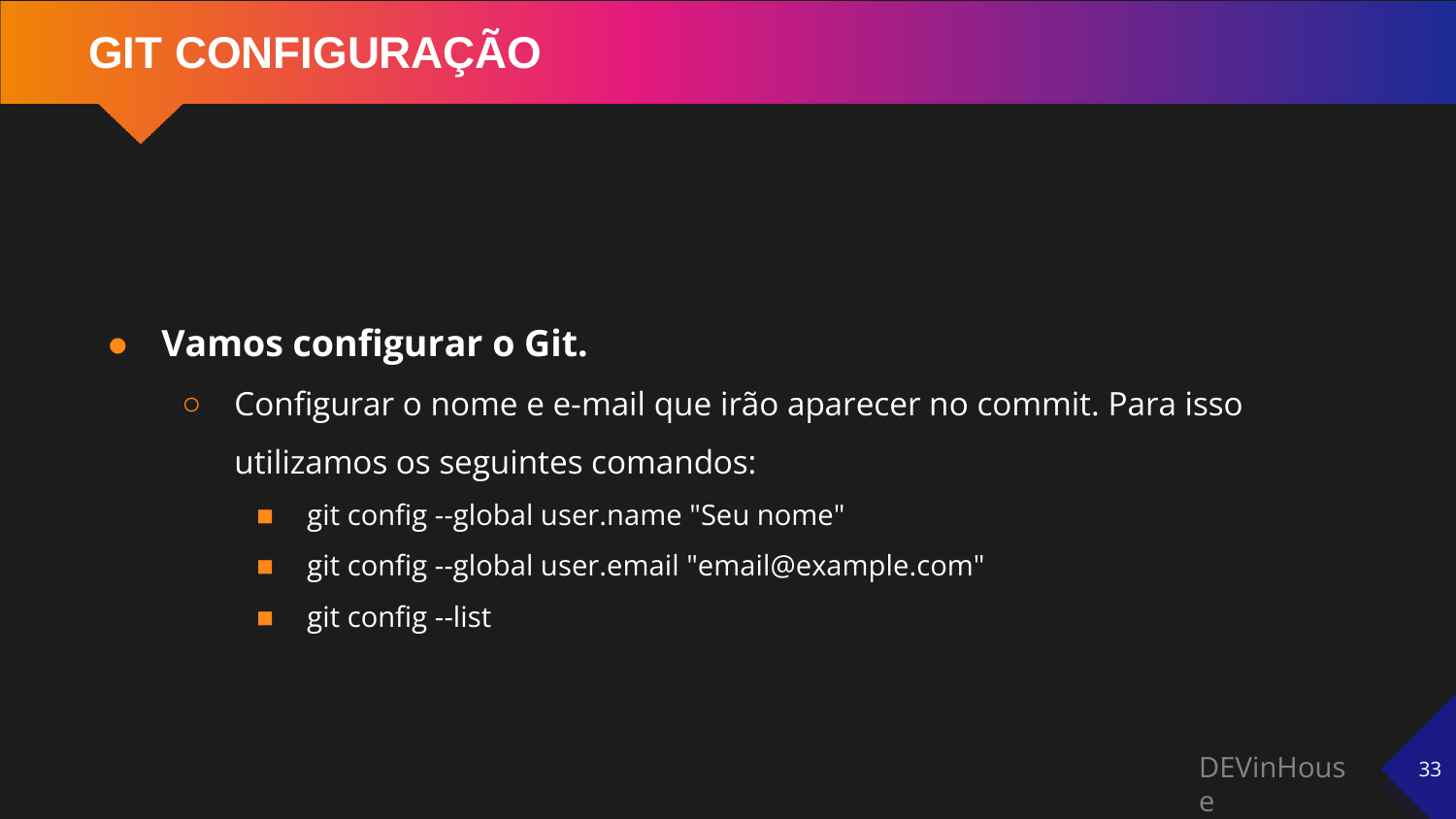

# GIT CONFIGURAÇÃO
Vamos configurar o Git.
Configurar o nome e e-mail que irão aparecer no commit. Para isso utilizamos os seguintes comandos:
git config --global user.name "Seu nome"
git config --global user.email "email@example.com"
git config --list
33